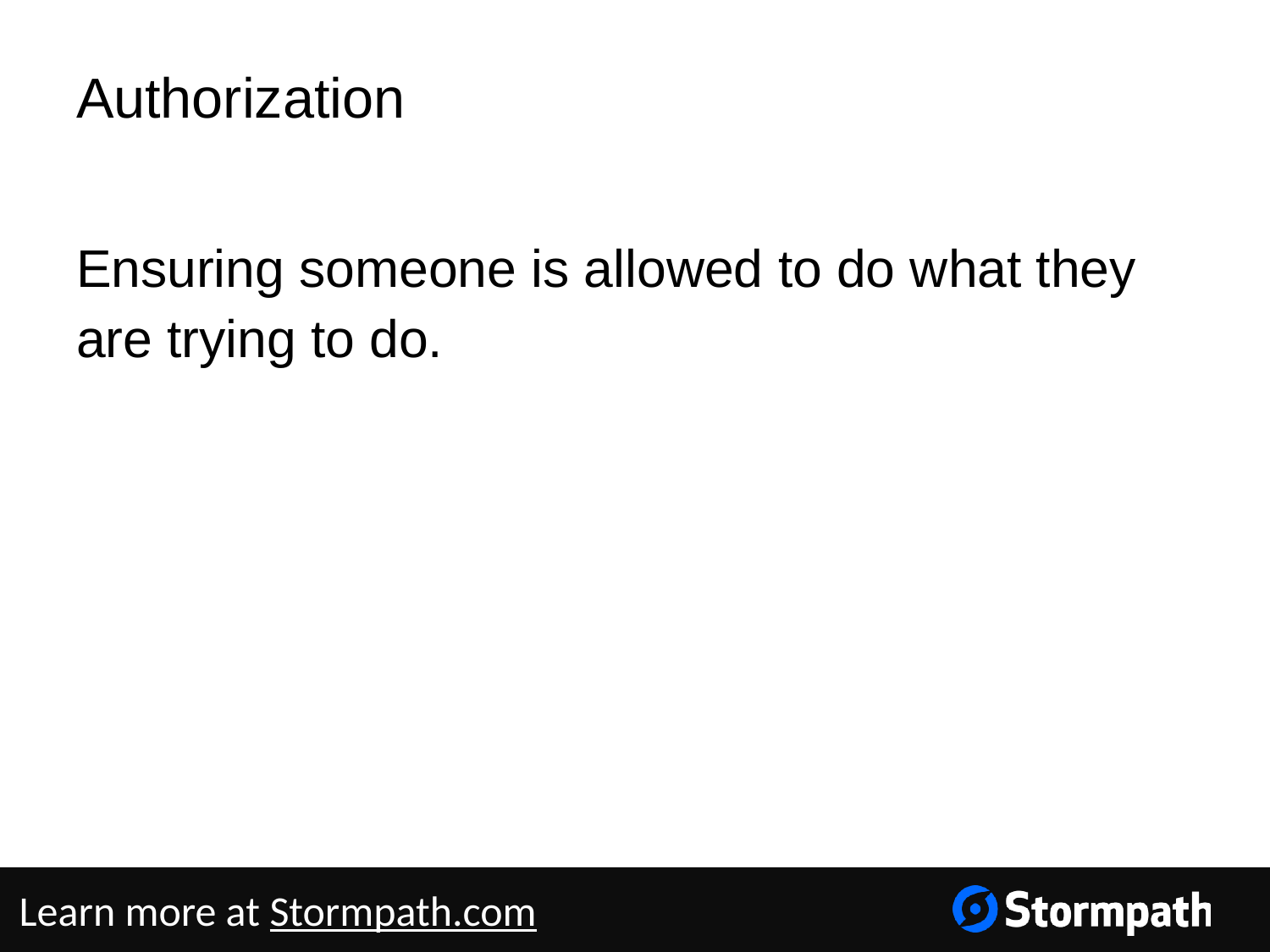

# Authorization
Ensuring someone is allowed to do what they are trying to do.
Learn more at Stormpath.com